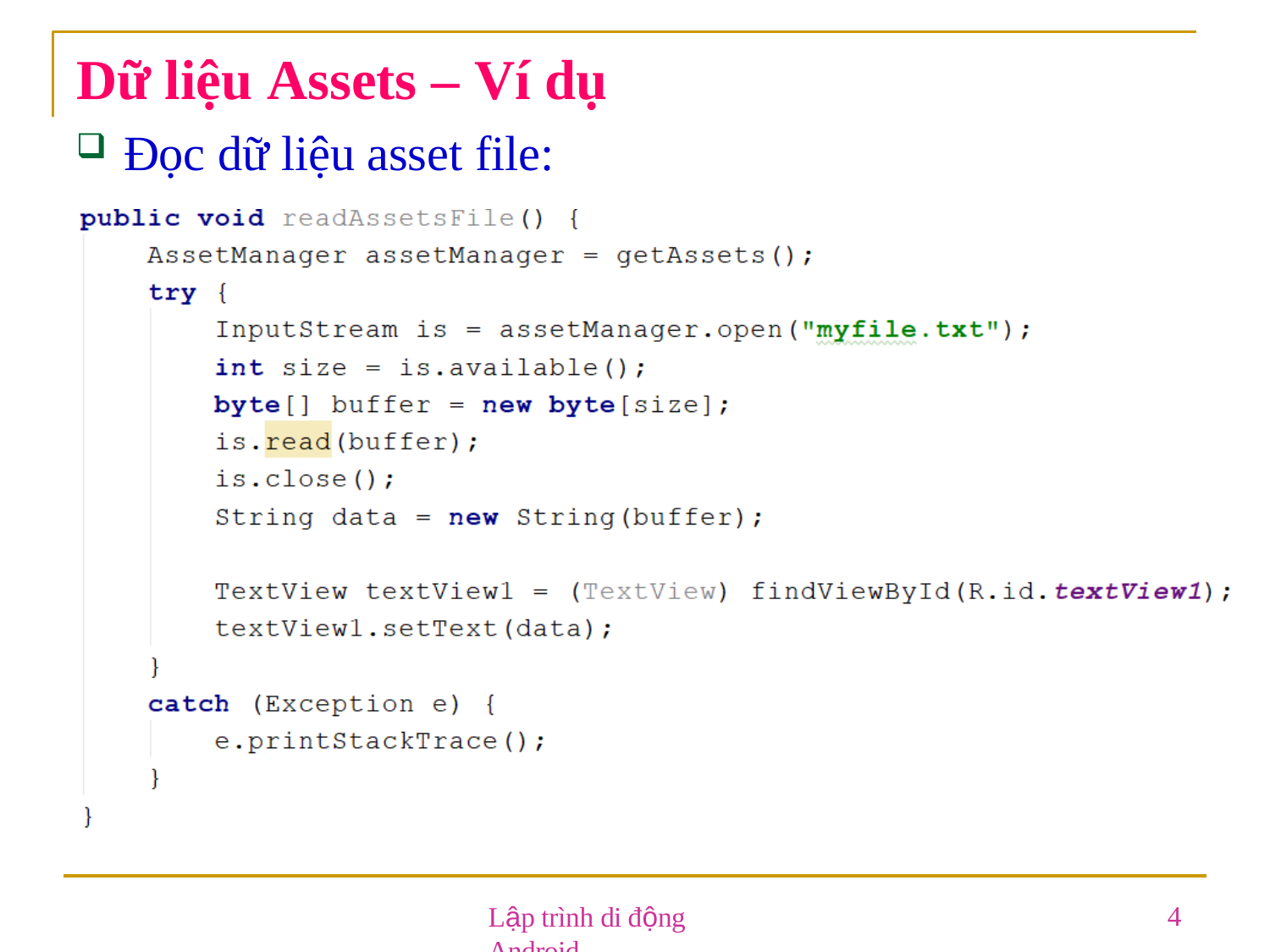

# Dữ liệu Assets – Ví dụ
Đọc dữ liệu asset file:

Lập trình di động Android
4